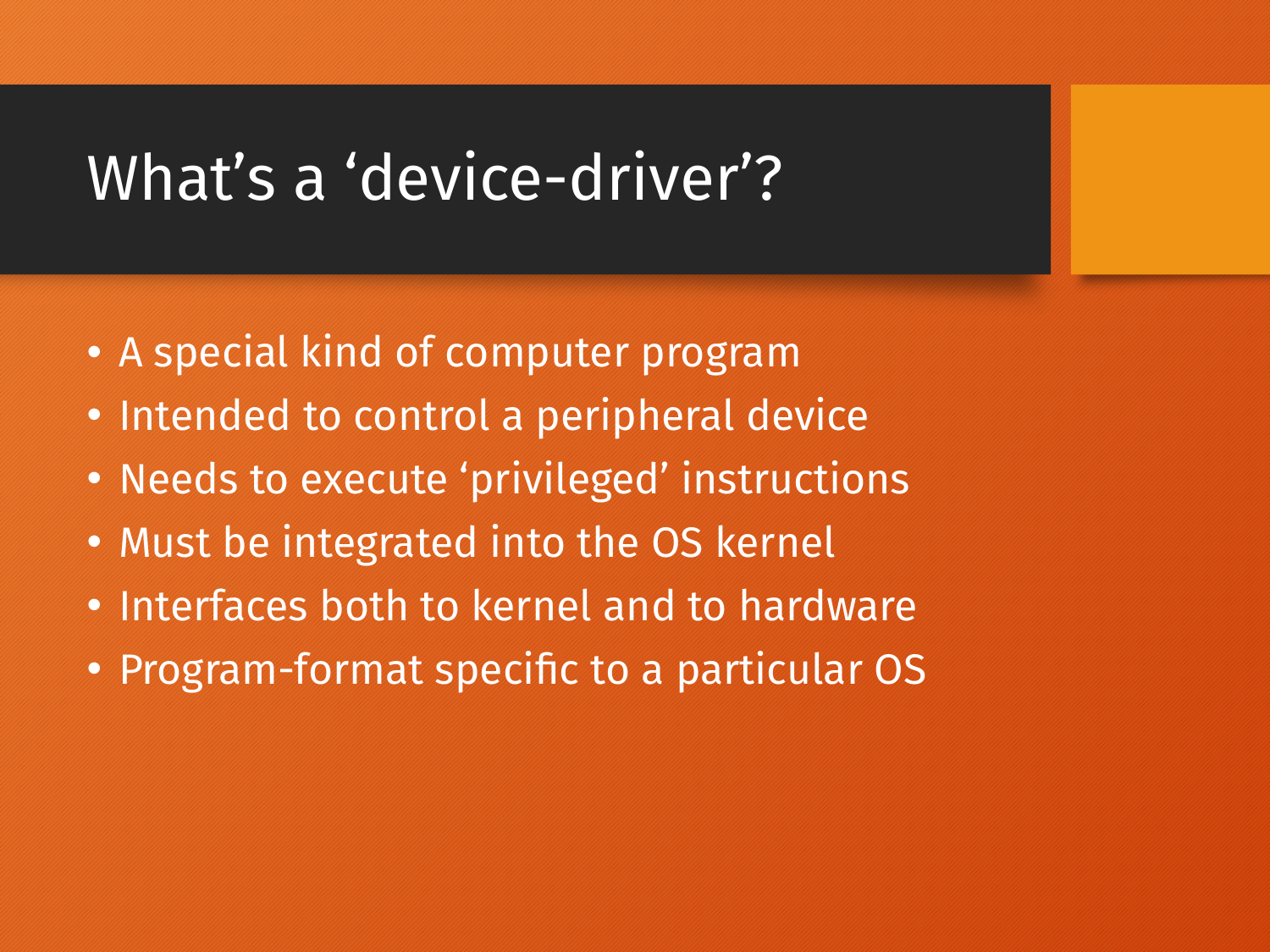

# What’s a ‘device-driver’?
A special kind of computer program
Intended to control a peripheral device
Needs to execute ‘privileged’ instructions
Must be integrated into the OS kernel
Interfaces both to kernel and to hardware
Program-format specific to a particular OS